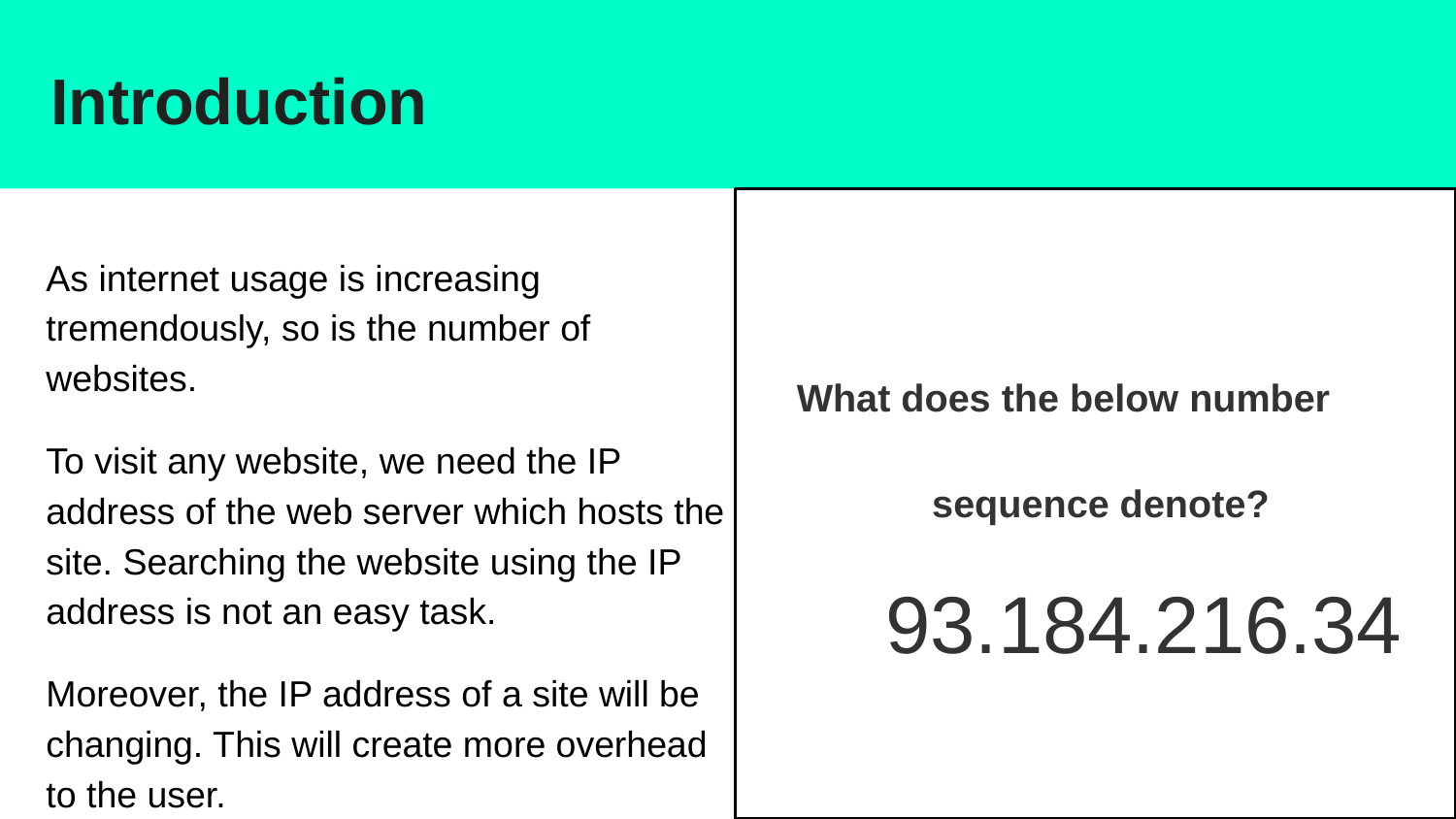

# Introduction

    What does the below number                                                                             sequence denote?
      93.184.216.34

As internet usage is increasing tremendously, so is the number of websites.
To visit any website, we need the IP address of the web server which hosts the site. Searching the website using the IP address is not an easy task.
Moreover, the IP address of a site will be changing. This will create more overhead to the user.